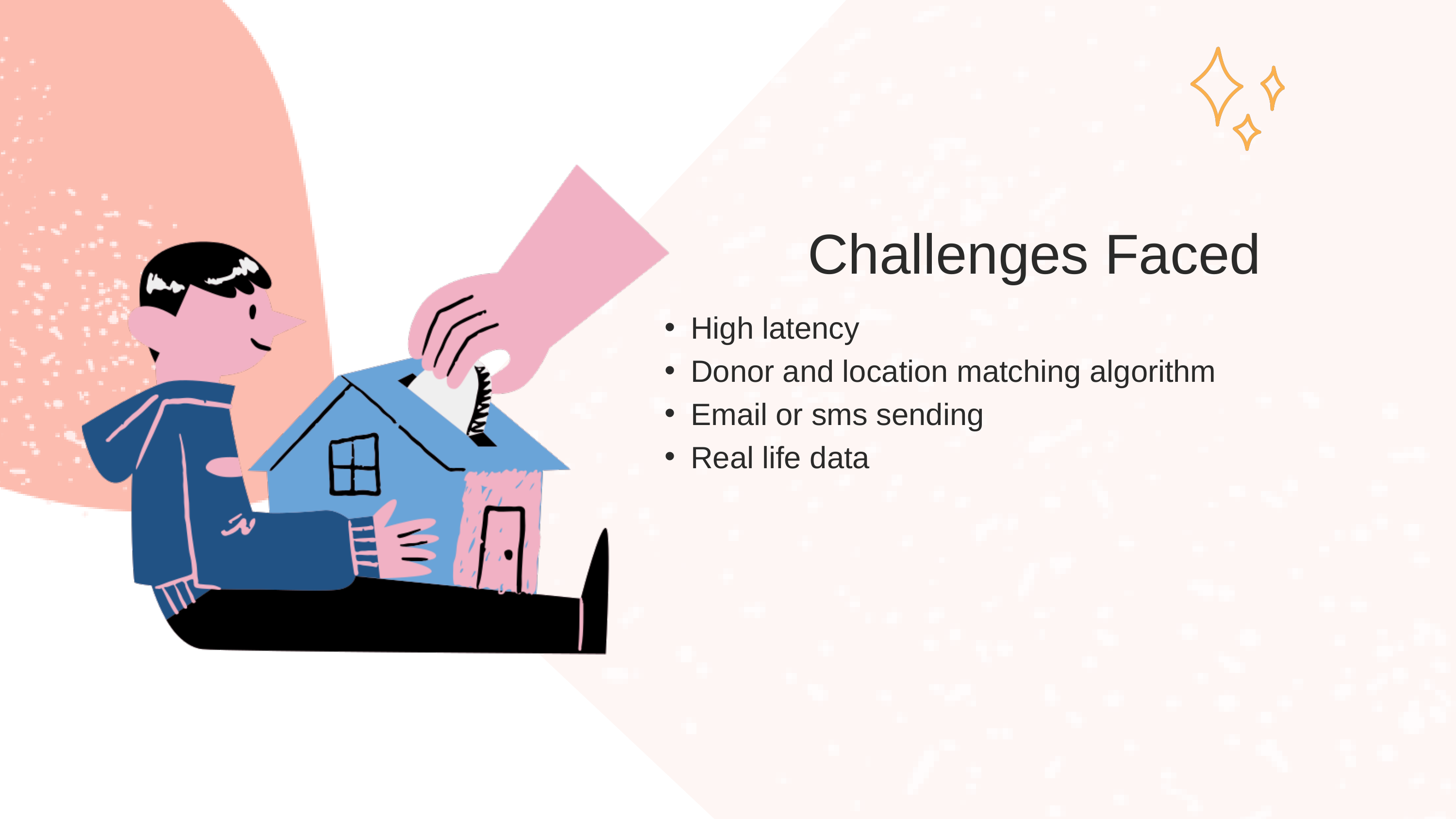

Challenges Faced
High latency
Donor and location matching algorithm
Email or sms sending
Real life data